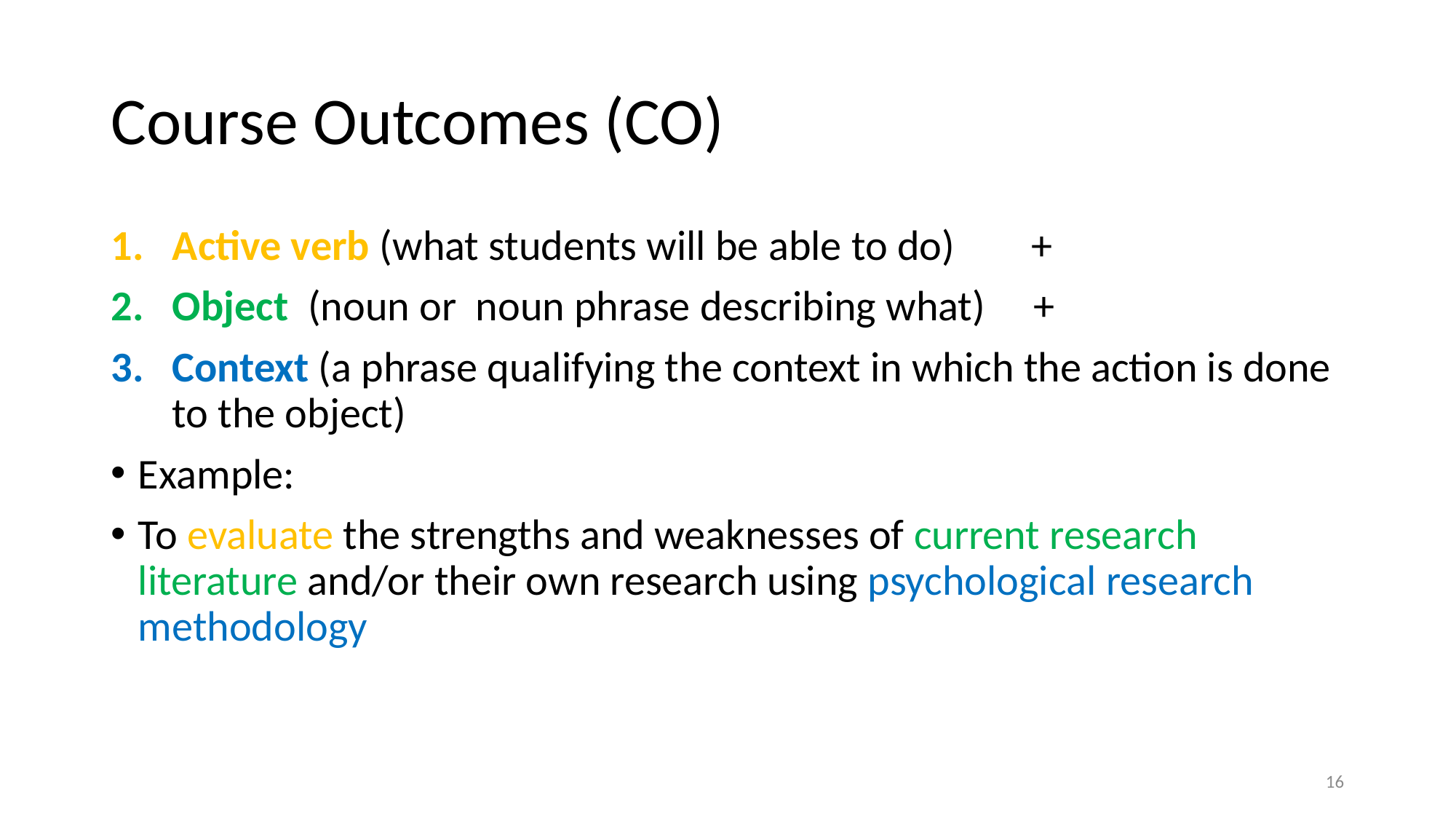

# Course Outcomes (CO)
Active verb (what students will be able to do)        +
Object  (noun or  noun phrase describing what)     +
Context (a phrase qualifying the context in which the action is done to the object)
Example:
To evaluate the strengths and weaknesses of current research literature and/or their own research using psychological research methodology

16